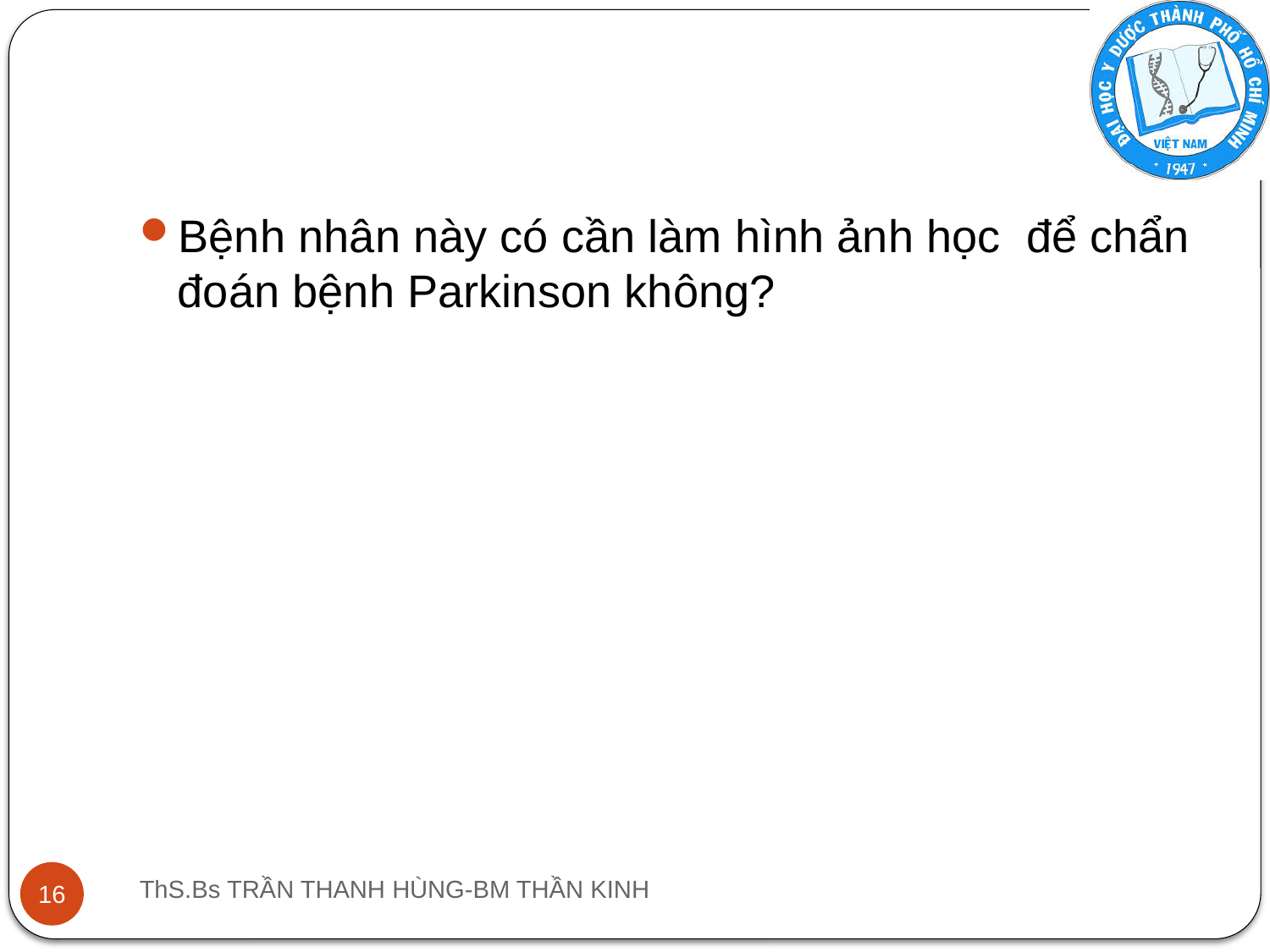

#
Bệnh nhân này có cần làm hình ảnh học  để chẩn đoán bệnh Parkinson không?
ThS.Bs TRẦN THANH HÙNG-BM THẦN KINH
16